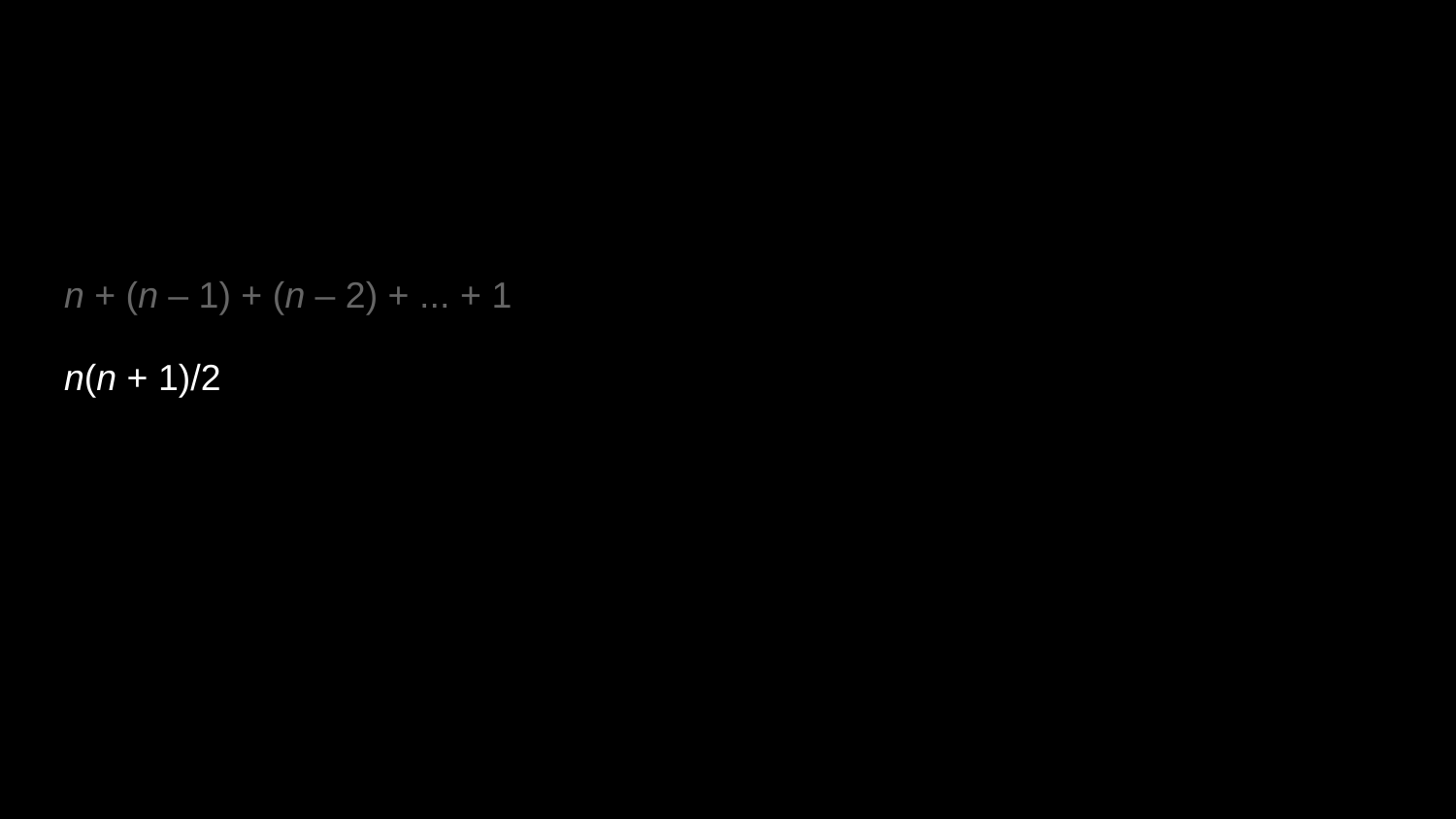

n + (n – 1) + (n – 2) + ... + 1
n(n + 1)/2